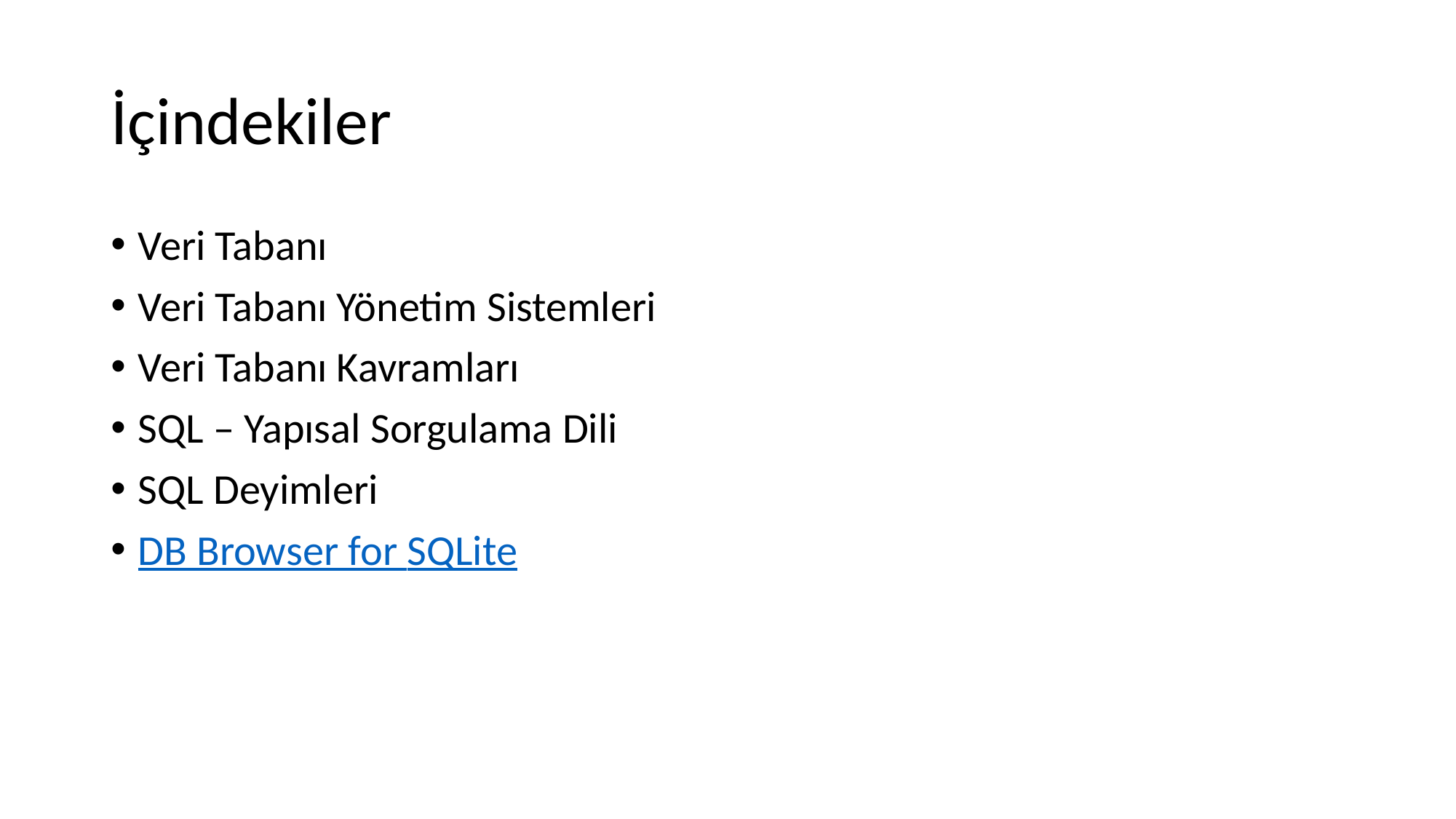

# İçindekiler
Veri Tabanı
Veri Tabanı Yönetim Sistemleri
Veri Tabanı Kavramları
SQL – Yapısal Sorgulama Dili
SQL Deyimleri
DB Browser for SQLite